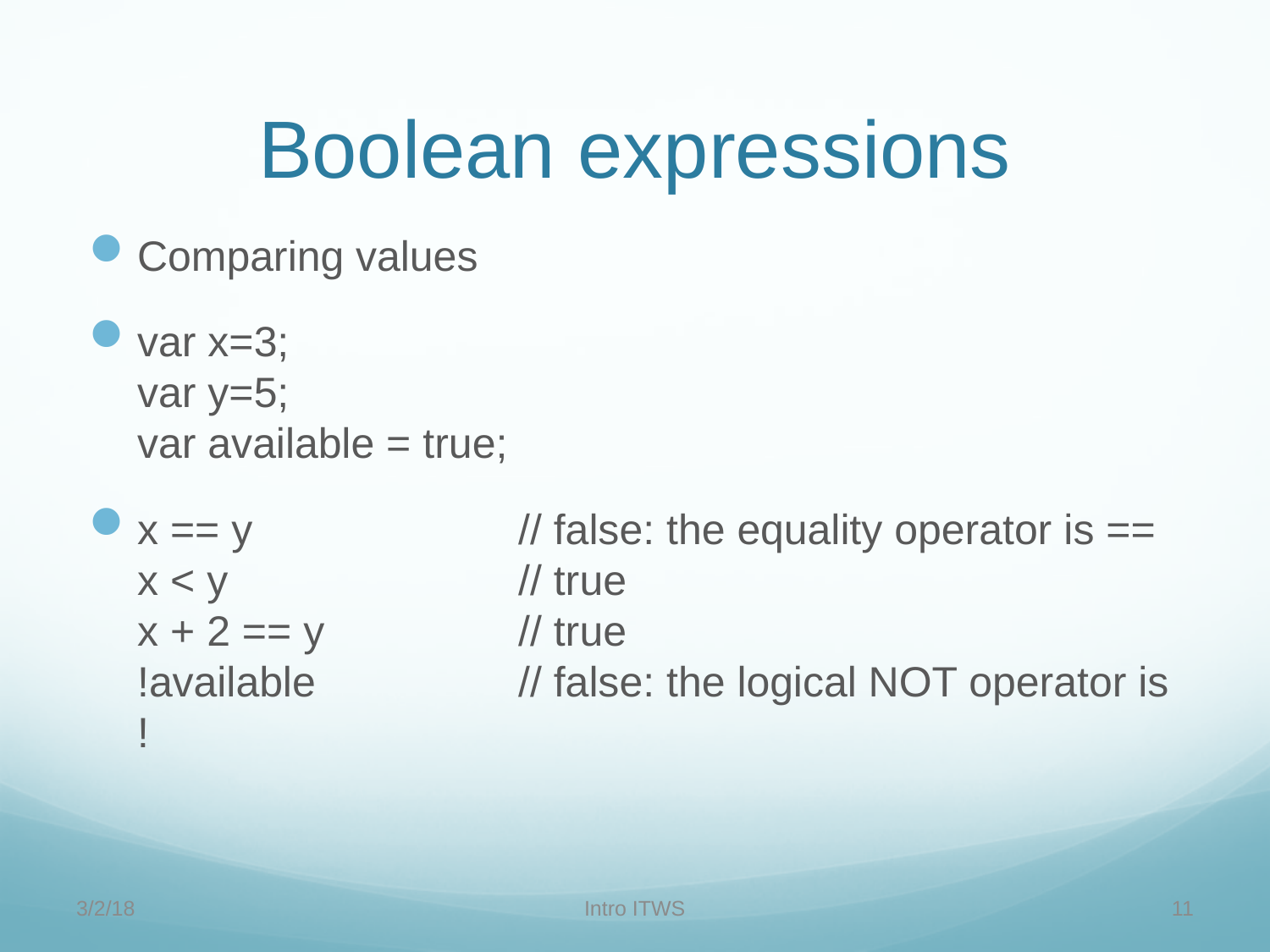

# Boolean expressions
Comparing values
var x=3;
var y=5;
var available = true;
x == y 		// false: the equality operator is ==
x < y    		// true
x + 2 == y 		// true
!available 		// false: the logical NOT operator is !

3/2/18
Intro ITWS
11